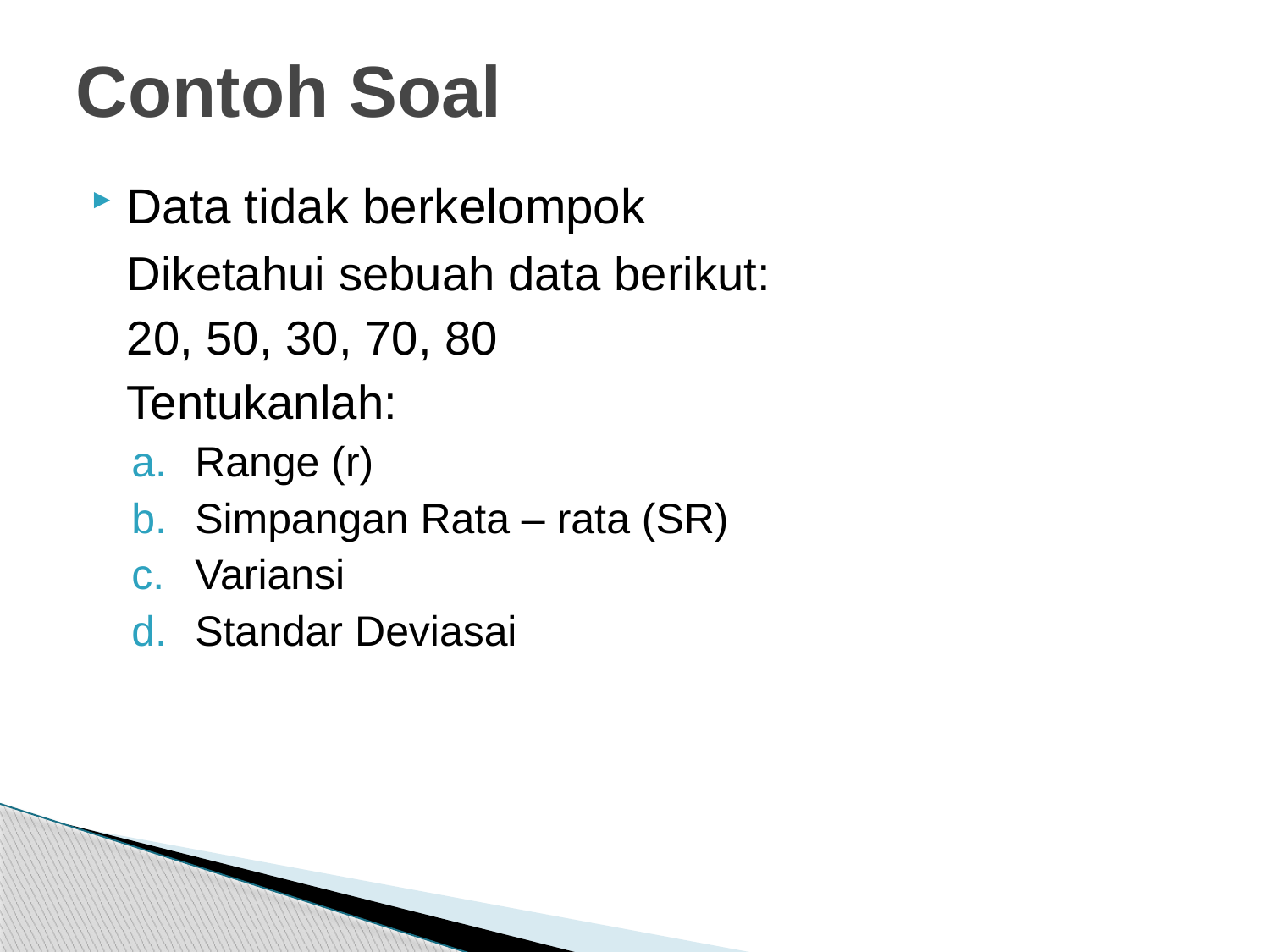

# Contoh Soal
Data tidak berkelompok
	Diketahui sebuah data berikut:
	20, 50, 30, 70, 80
	Tentukanlah:
Range (r)
Simpangan Rata – rata (SR)
Variansi
Standar Deviasai